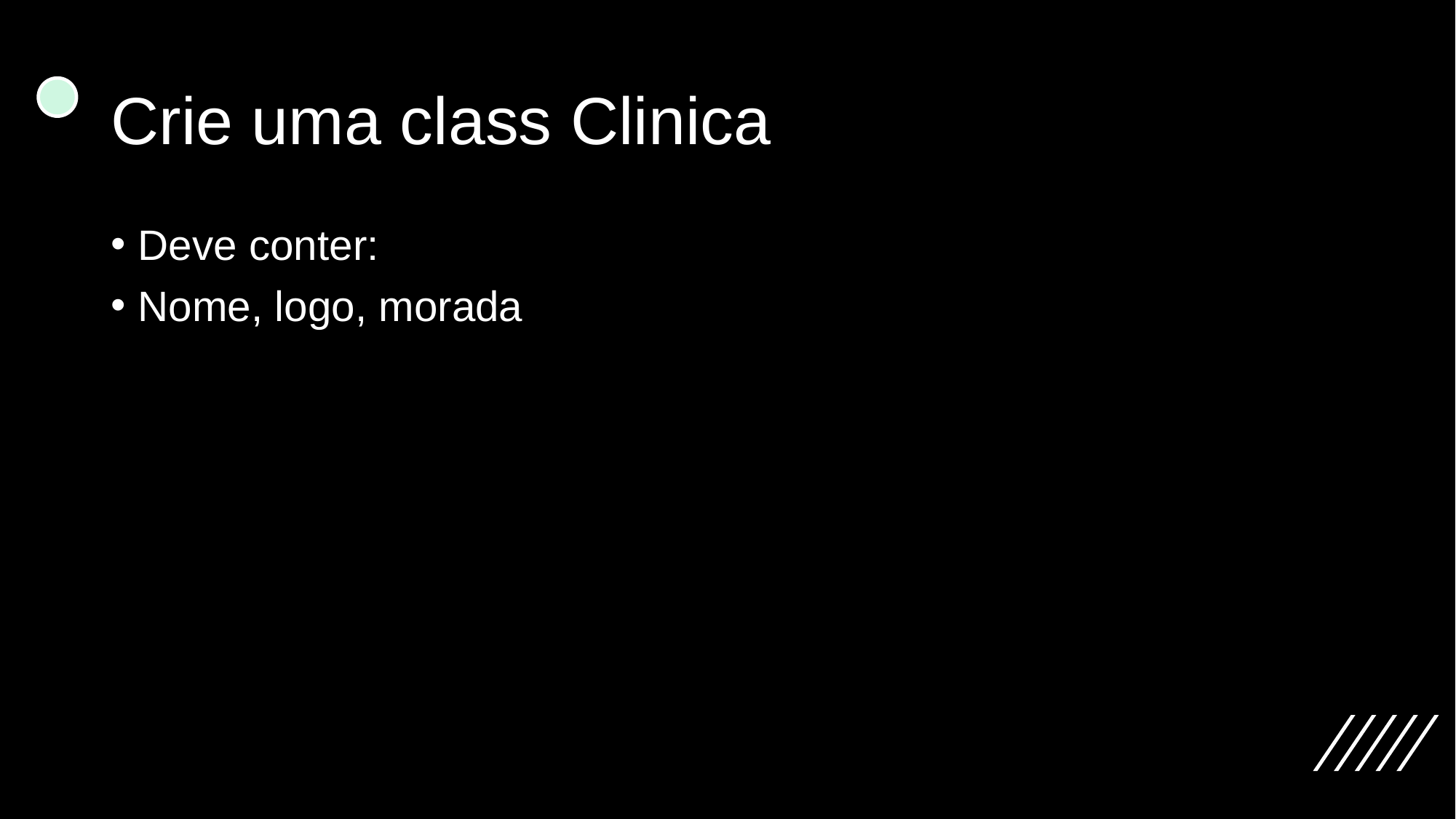

# Crie uma class Clinica
Deve conter:
Nome, logo, morada